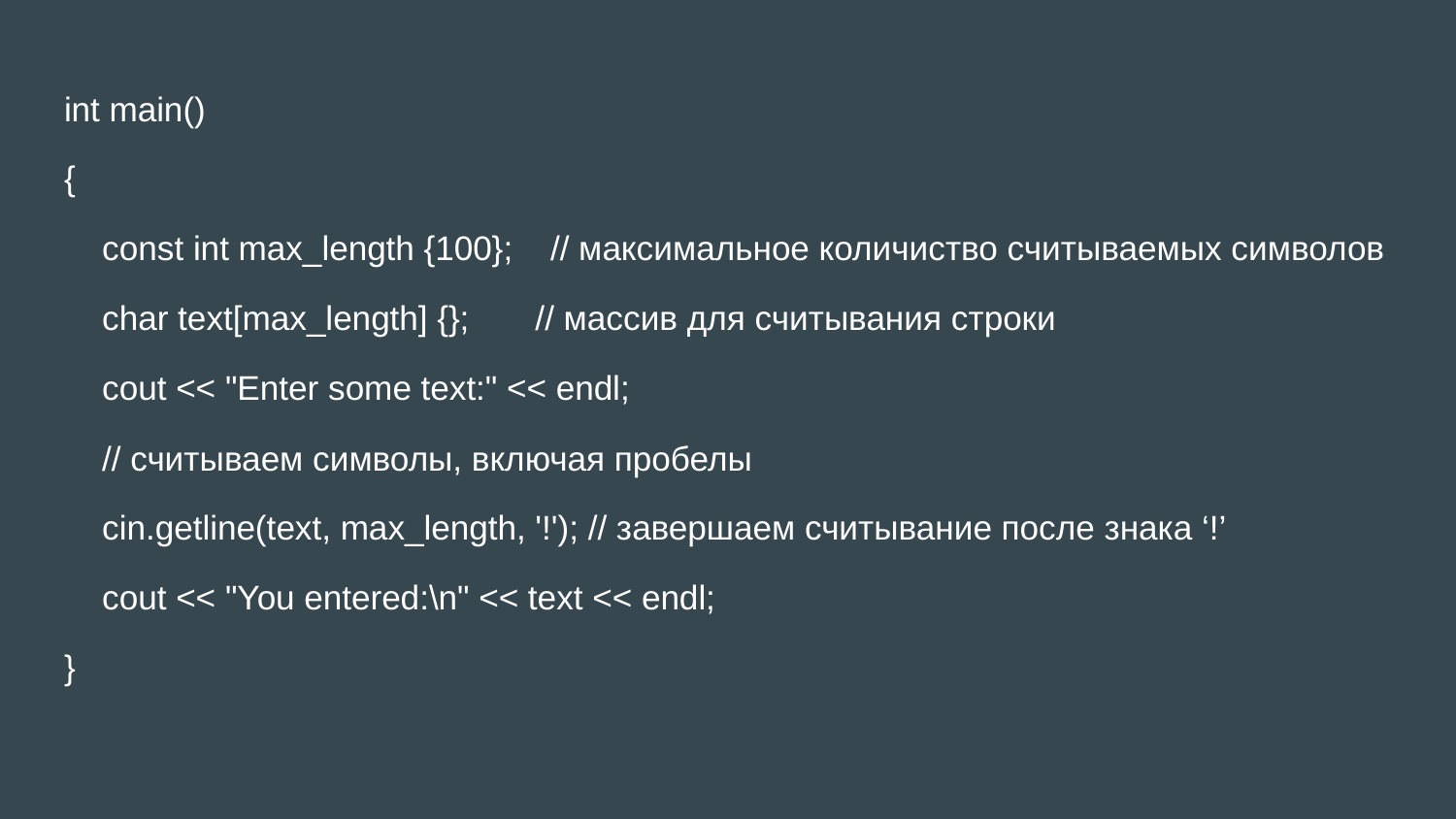

int main()
{
    const int max_length {100};    // максимальное количиство считываемых символов
    char text[max_length] {};       // массив для считывания строки
    cout << "Enter some text:" << endl;
    // считываем символы, включая пробелы
    cin.getline(text, max_length, '!'); // завершаем считывание после знака ‘!’
    cout << "You entered:\n" << text << endl;
}